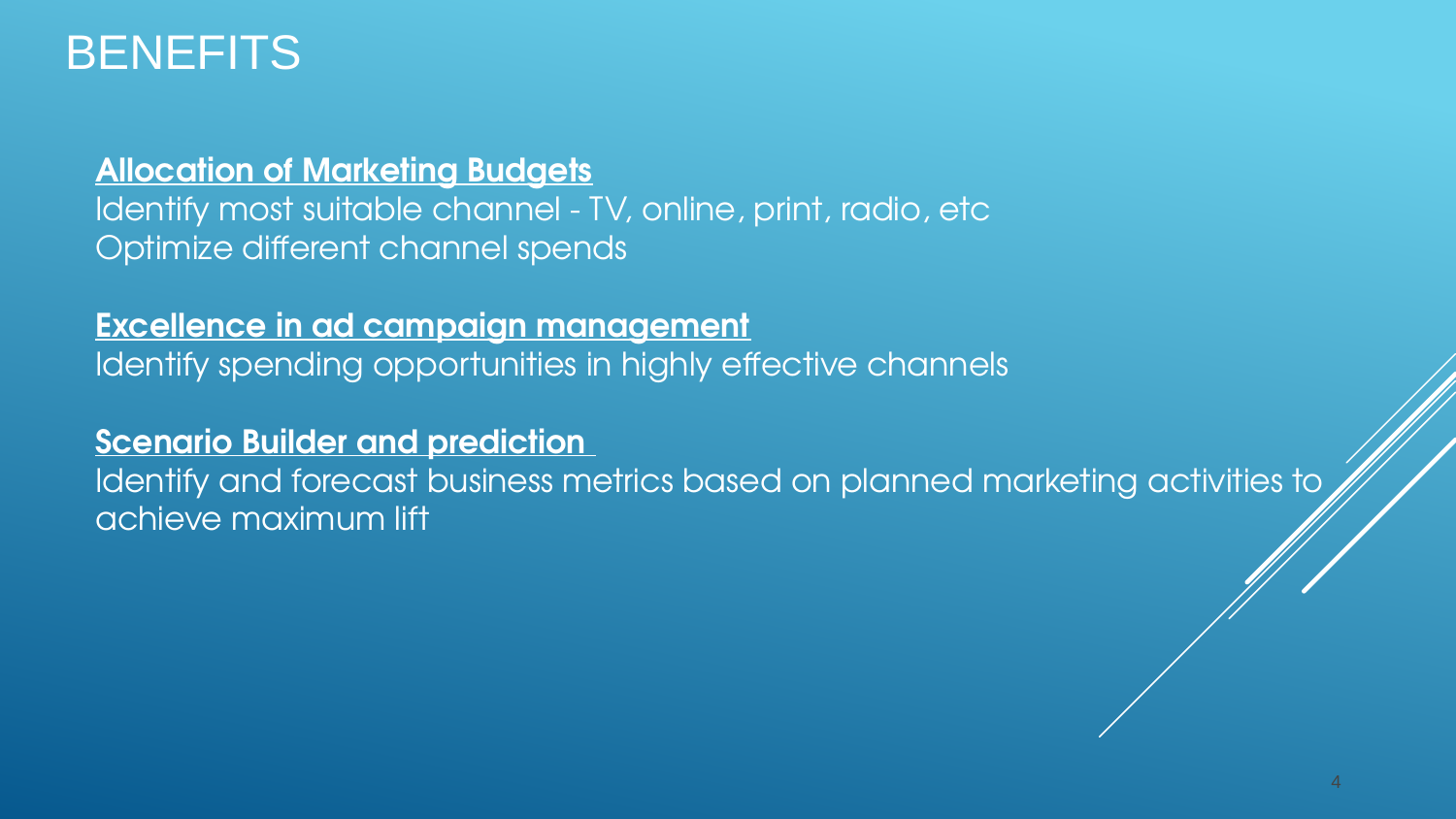

# Benefits
Allocation of Marketing Budgets
Identify most suitable channel - TV, online, print, radio, etc
Optimize different channel spends

Excellence in ad campaign management
Identify spending opportunities in highly effective channels
Scenario Builder and prediction
Identify and forecast business metrics based on planned marketing activities to achieve maximum lift
4